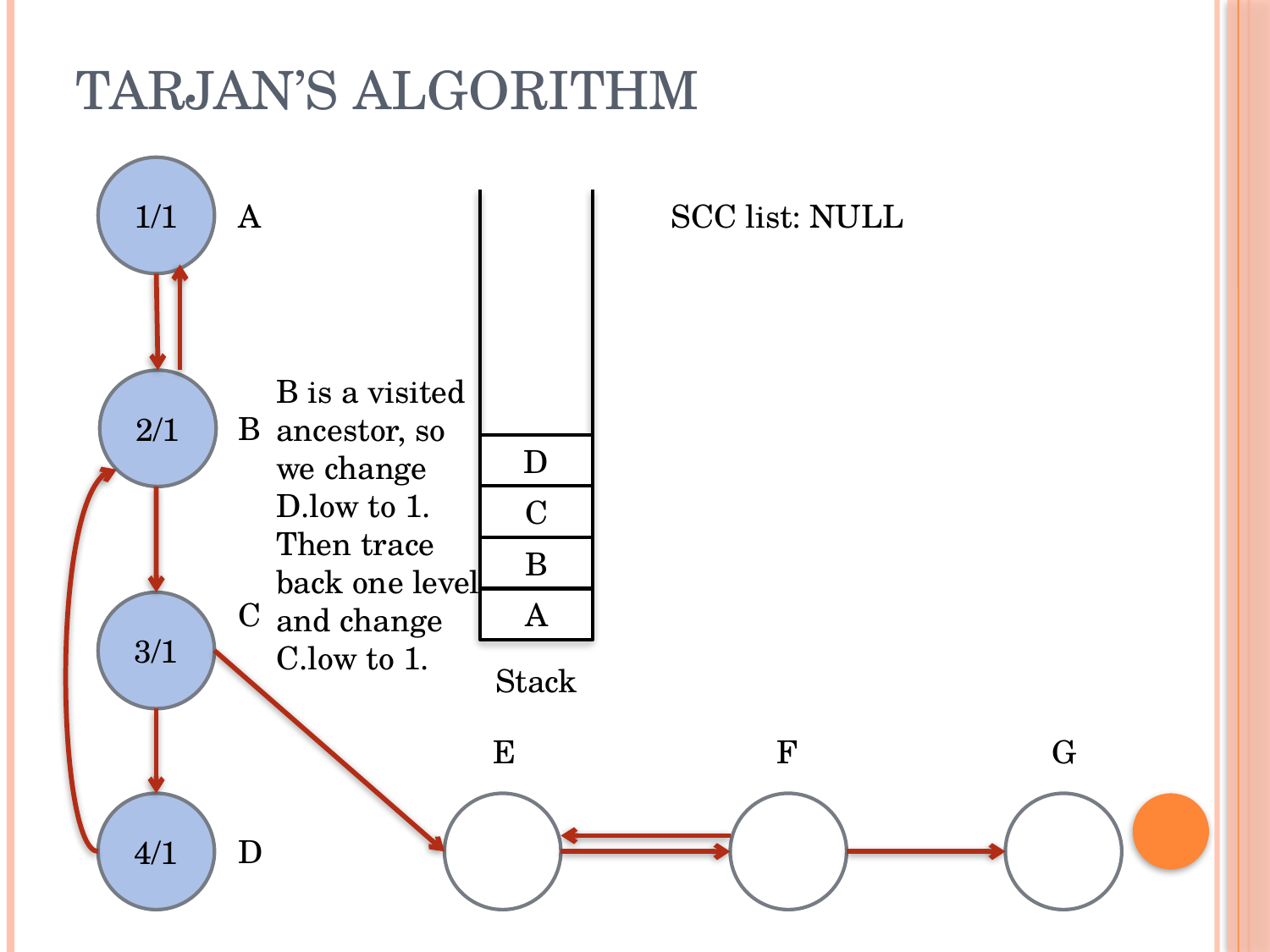

# Tarjan’s Algorithm

1/1
SCC list: NULL
A
B is a visited ancestor, so we change D.low to 1.
Then trace back one level and change C.low to 1.
2/1
B
D
C
B
C
A
3/1
Stack
E
F
G
4/1

D